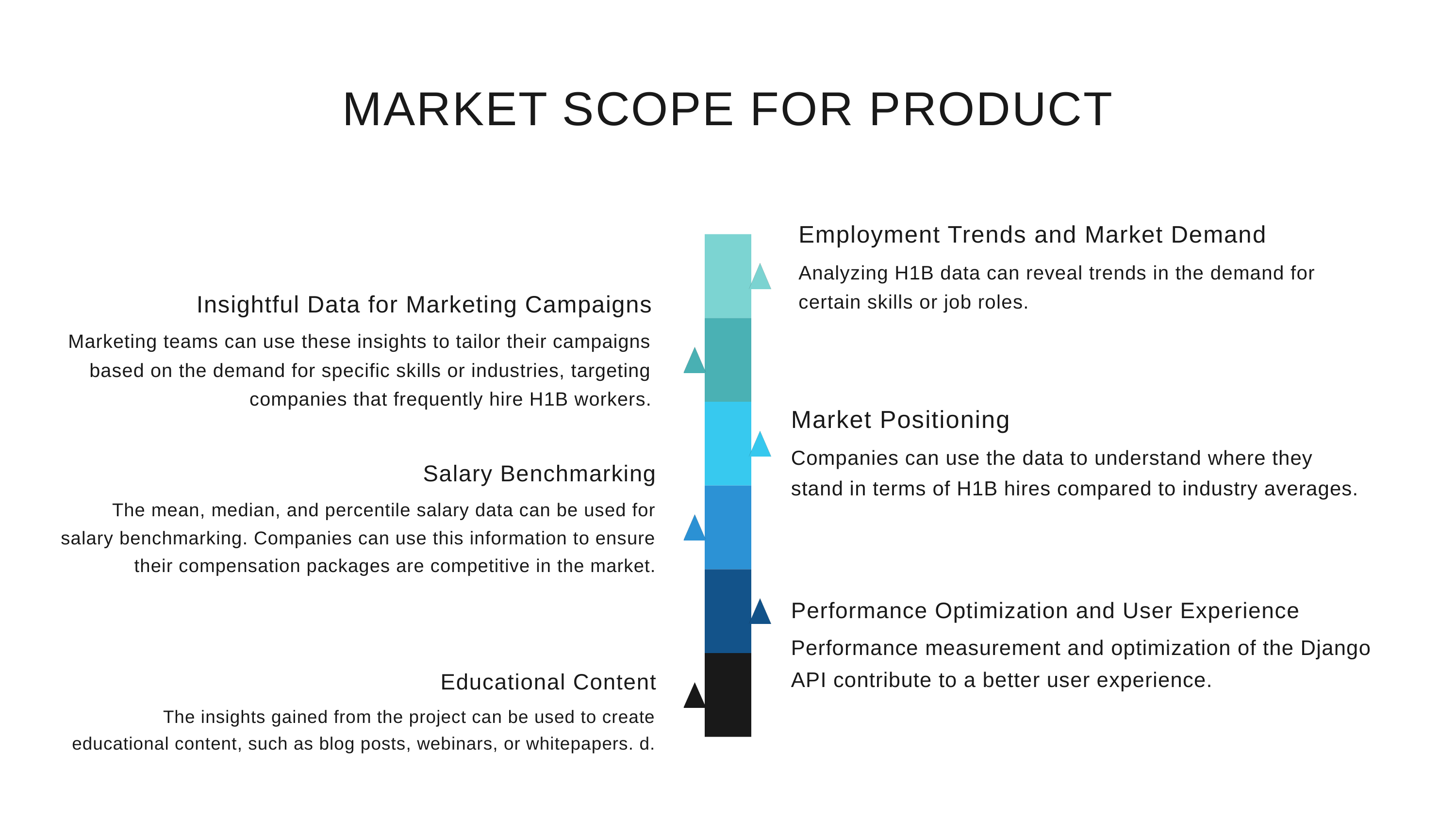

MARKET SCOPE FOR PRODUCT
Employment Trends and Market Demand
Analyzing H1B data can reveal trends in the demand for certain skills or job roles.

Insightful Data for Marketing Campaigns
Marketing teams can use these insights to tailor their campaigns based on the demand for specific skills or industries, targeting companies that frequently hire H1B workers.

Market Positioning
Companies can use the data to understand where they stand in terms of H1B hires compared to industry averages.

Salary Benchmarking
The mean, median, and percentile salary data can be used for salary benchmarking. Companies can use this information to ensure their compensation packages are competitive in the market.

Performance Optimization and User Experience
Performance measurement and optimization of the Django API contribute to a better user experience.

Educational Content
The insights gained from the project can be used to create educational content, such as blog posts, webinars, or whitepapers. d.